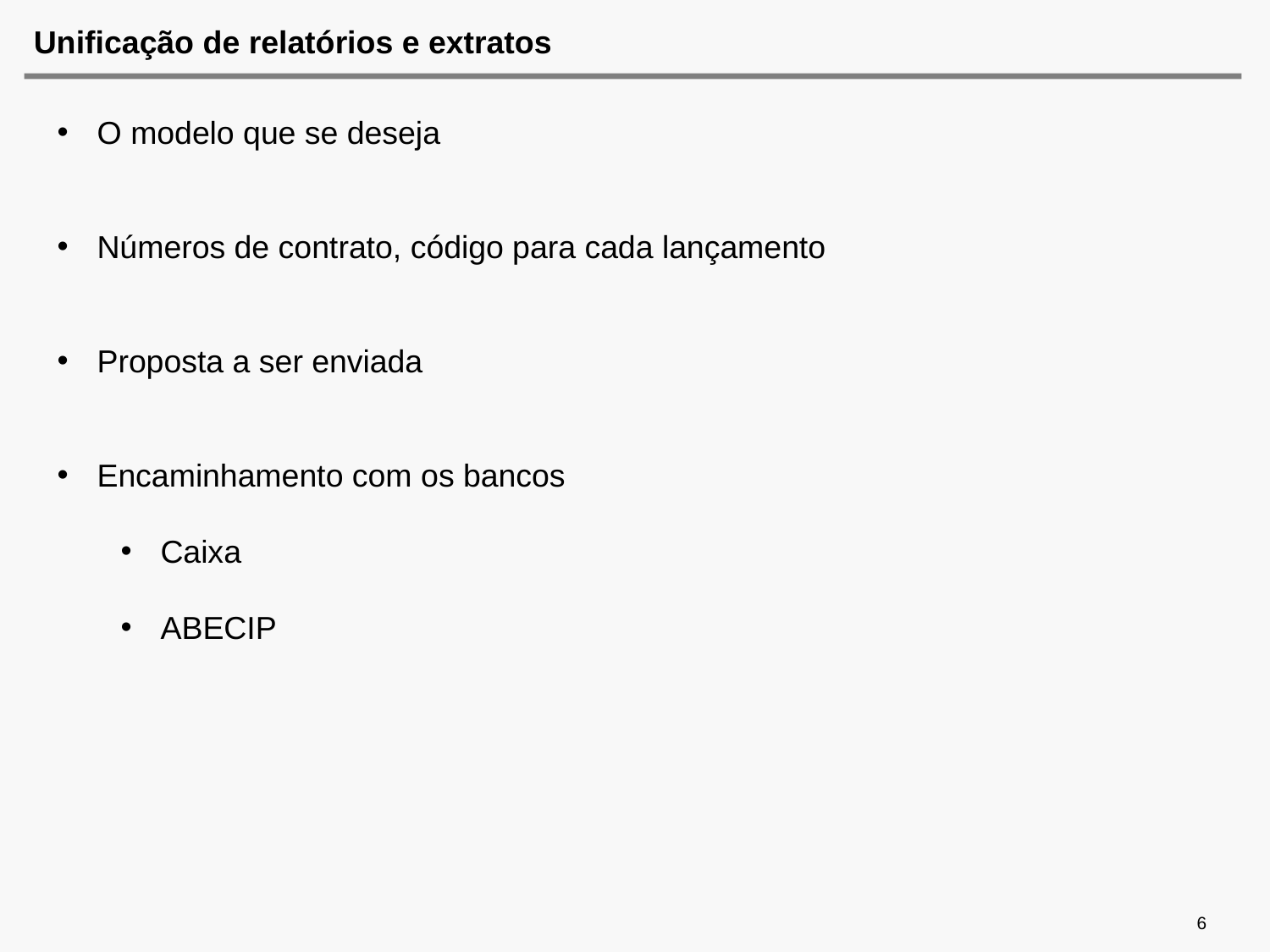

# Unificação de relatórios e extratos

O modelo que se deseja

Números de contrato, código para cada lançamento

Proposta a ser enviada

Encaminhamento com os bancos

Caixa

ABECIP

6